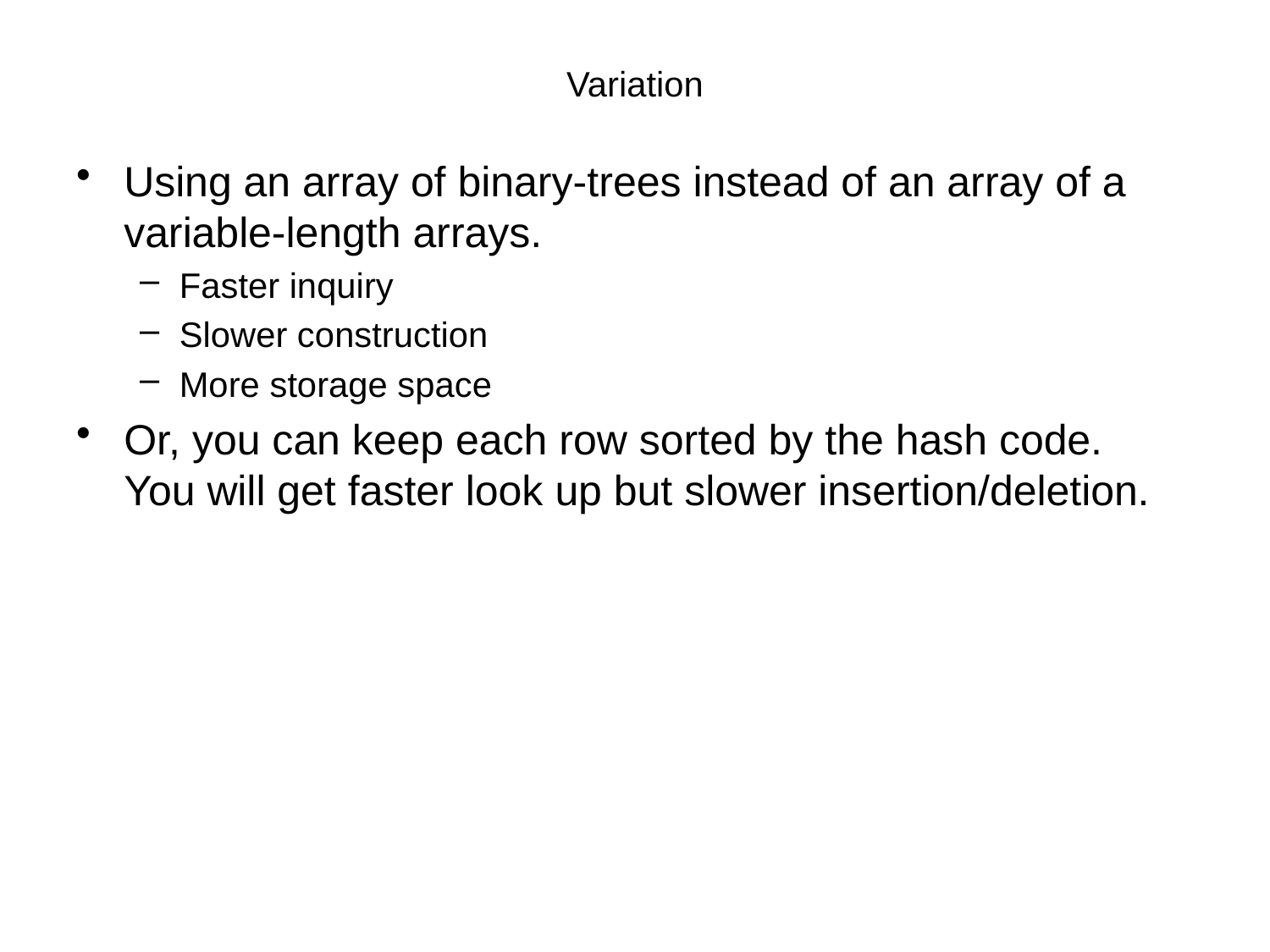

# Variation
Using an array of binary-trees instead of an array of a variable-length arrays.
Faster inquiry
Slower construction
More storage space
Or, you can keep each row sorted by the hash code.  You will get faster look up but slower insertion/deletion.